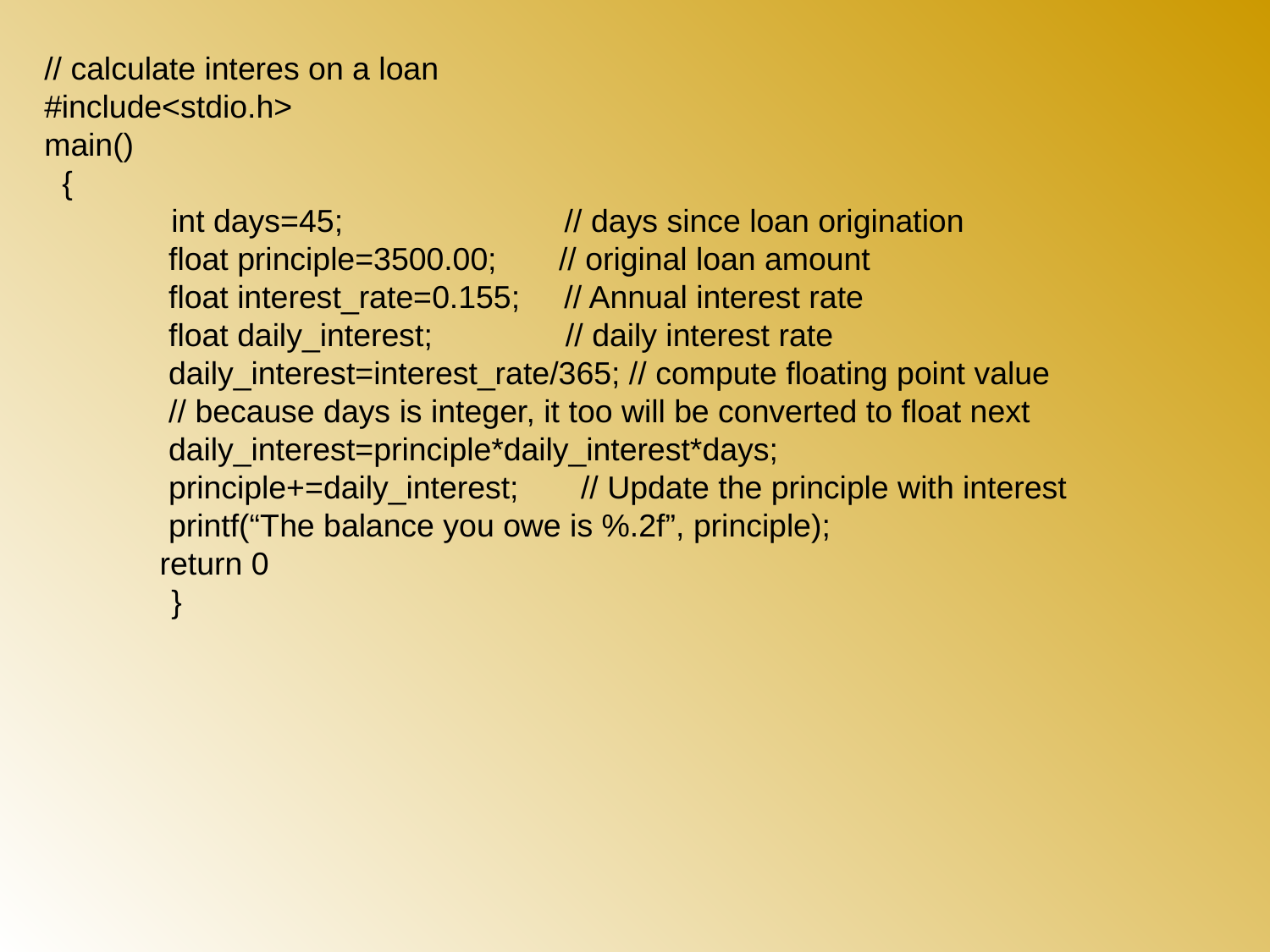

// calculate interes on a loan
#include<stdio.h>
main()
  {
	int days=45;                         // days since loan origination
              float principle=3500.00;       // original loan amount
              float interest_rate=0.155;     // Annual interest rate
              float daily_interest;               // daily interest rate
              daily_interest=interest_rate/365; // compute floating point value
              // because days is integer, it too will be converted to float next
              daily_interest=principle*daily_interest*days;
              principle+=daily_interest;       // Update the principle with interest
              printf(“The balance you owe is %.2f”, principle);
             return 0
	}